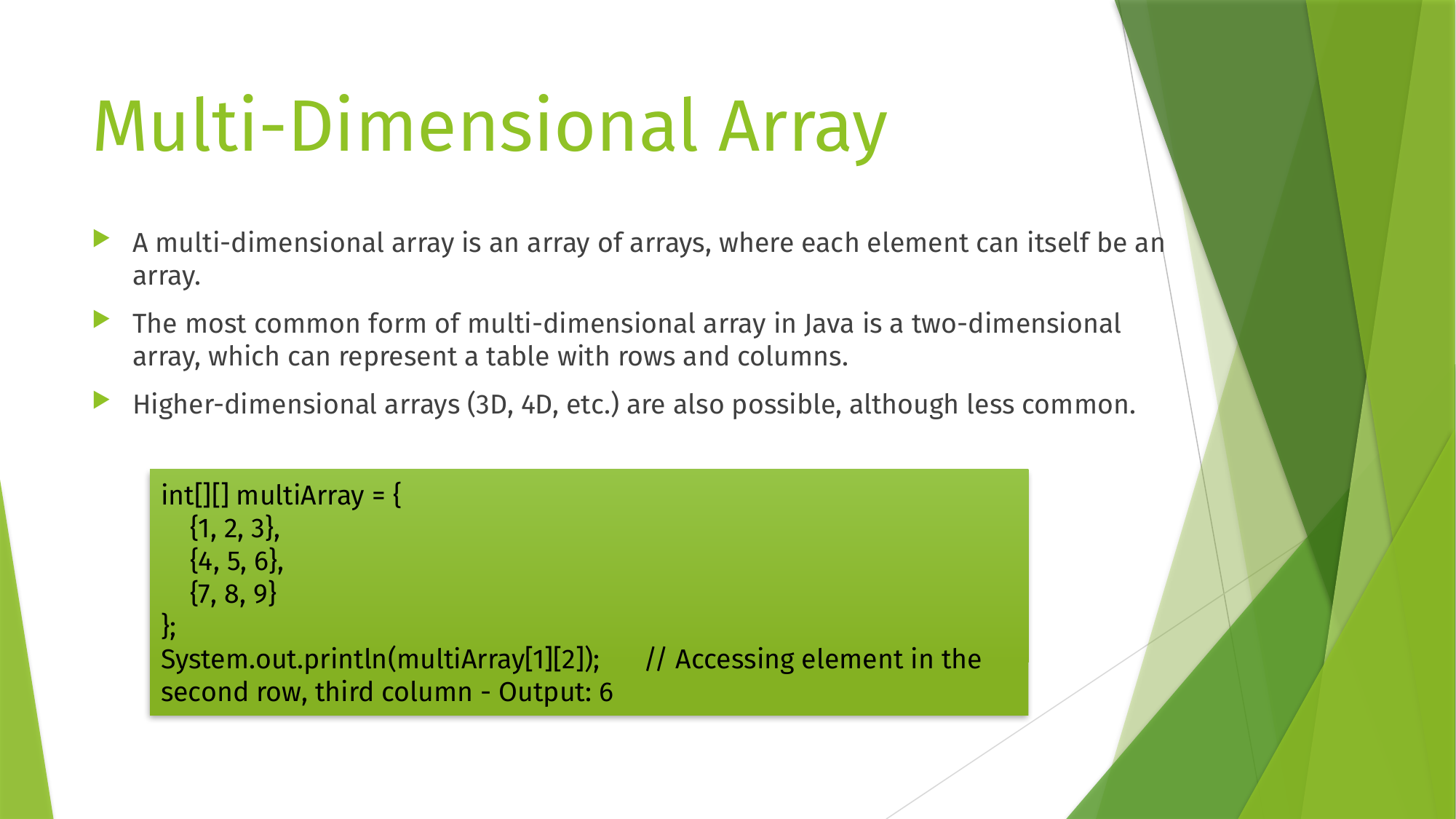

# Multi-Dimensional Array
A multi-dimensional array is an array of arrays, where each element can itself be an array.
The most common form of multi-dimensional array in Java is a two-dimensional array, which can represent a table with rows and columns.
Higher-dimensional arrays (3D, 4D, etc.) are also possible, although less common.

int[][] multiArray = {
    {1, 2, 3},
    {4, 5, 6},
    {7, 8, 9}
};
System.out.println(multiArray[1][2]);      // Accessing element in the second row, third column - Output: 6